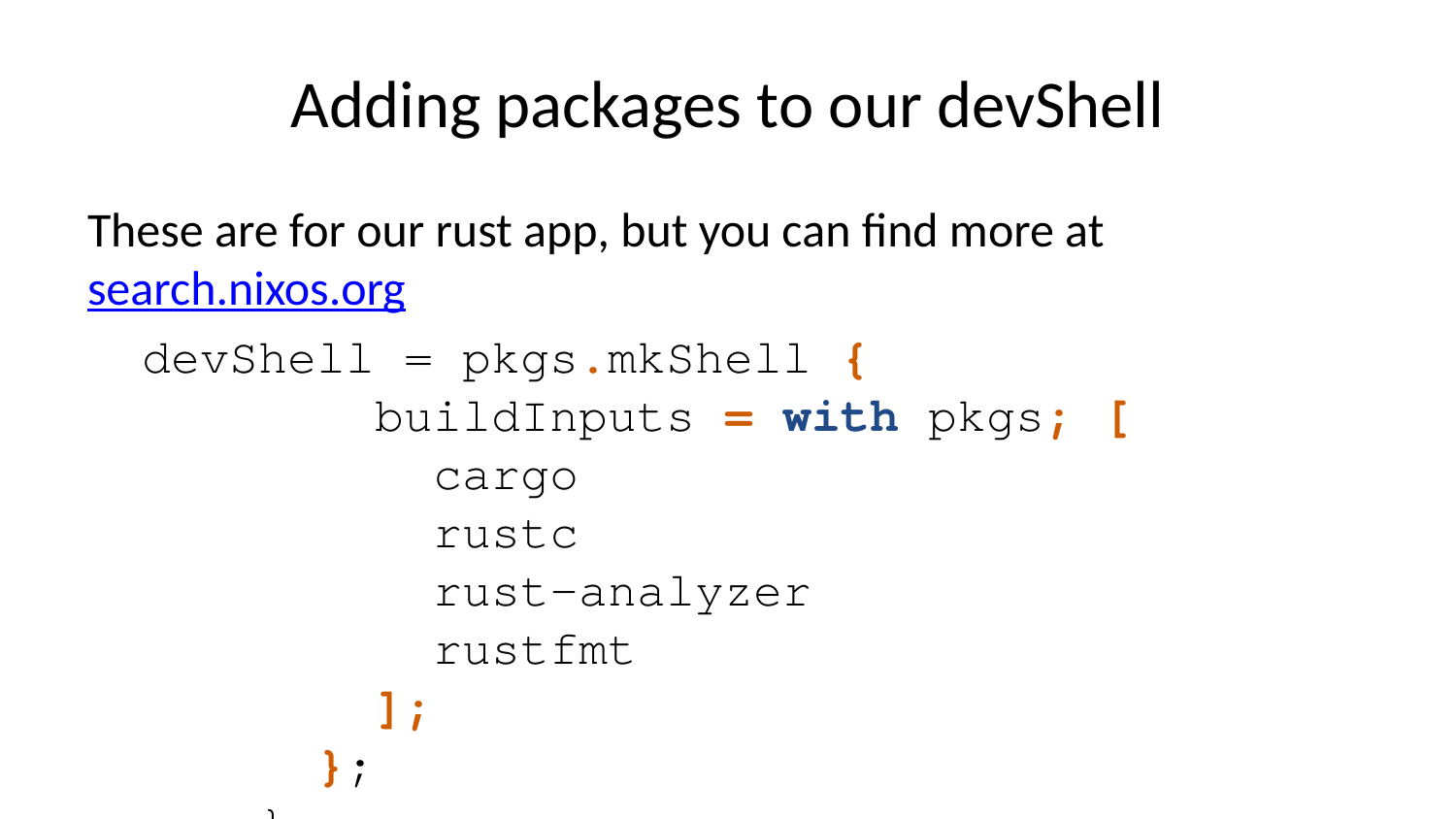

# Adding packages to our devShell
These are for our rust app, but you can find more at search.nixos.org
devShell = pkgs.mkShell {
        buildInputs = with pkgs; [
          cargo
          rustc
          rust-analyzer
          rustfmt
        ];
      };
    }